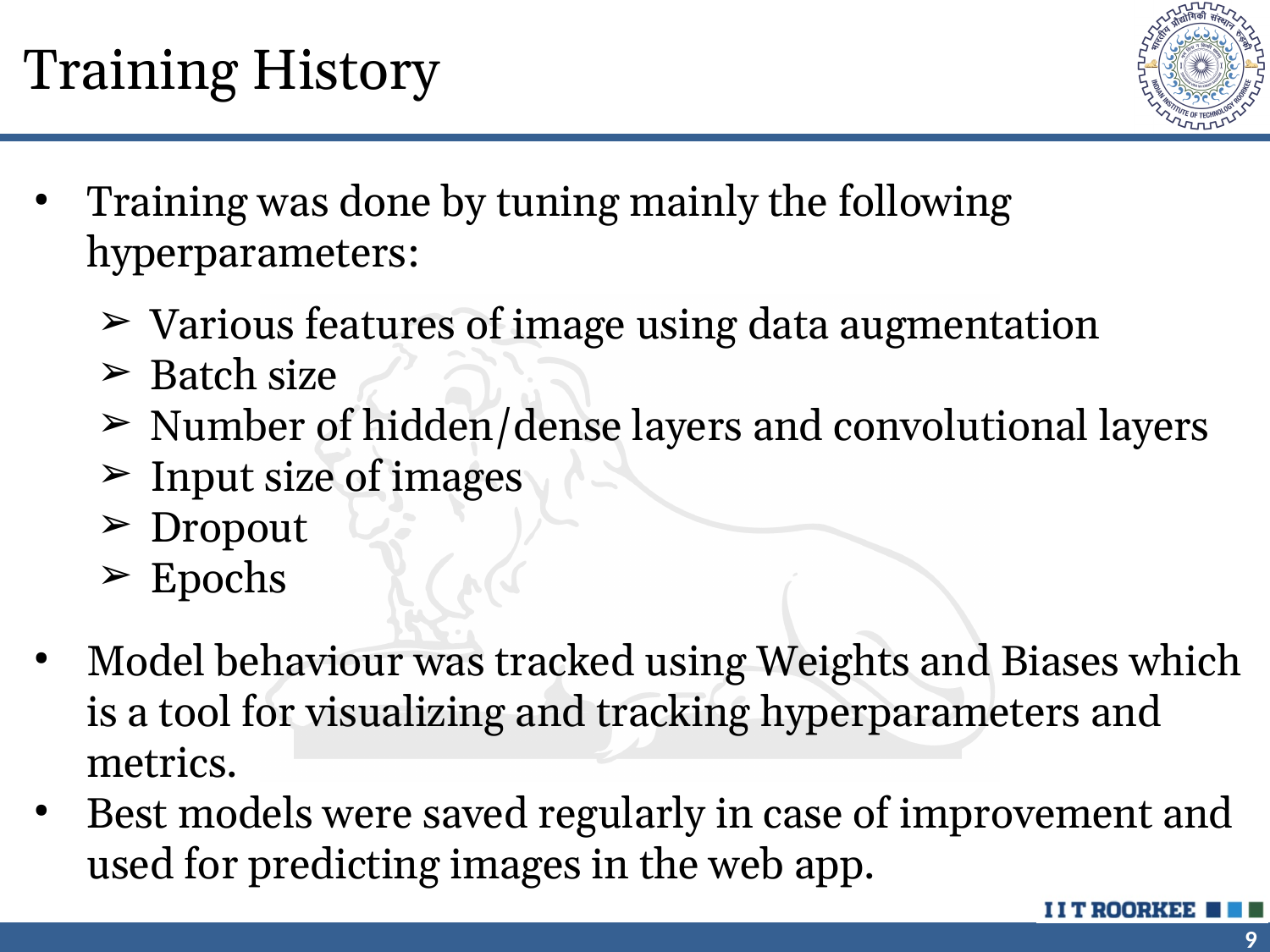

# Training History
Training was done by tuning mainly the following hyperparameters:

Various features of image using data augmentation
Batch size
Number of hidden/dense layers and convolutional layers
Input size of images
Dropout
Epochs

Model behaviour was tracked using Weights and Biases which is a tool for visualizing and tracking hyperparameters and metrics.
Best models were saved regularly in case of improvement and used for predicting images in the web app.